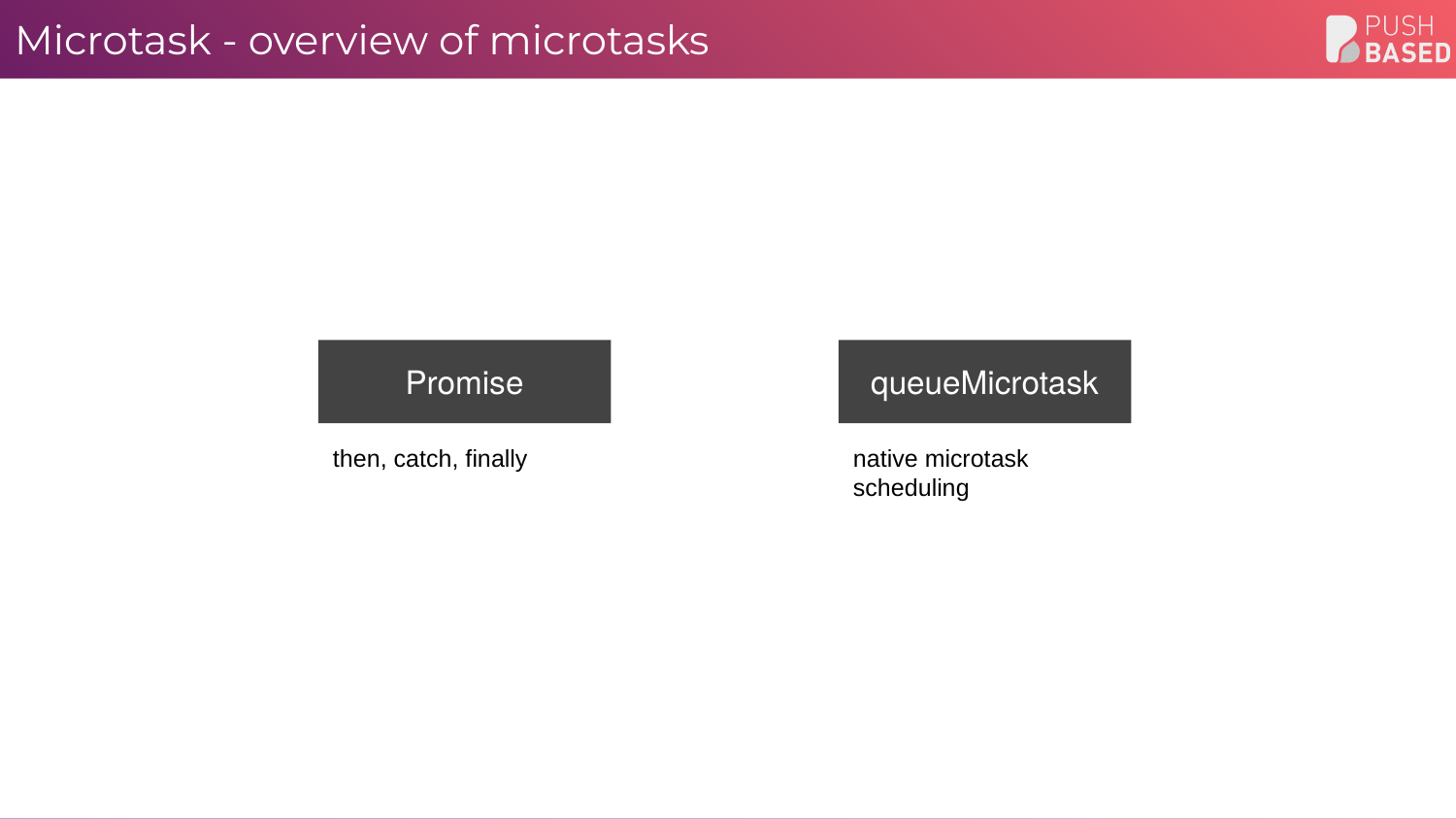

# Microtask - overview of microtasks
Promise
queueMicrotask
then, catch, finally
native microtask scheduling